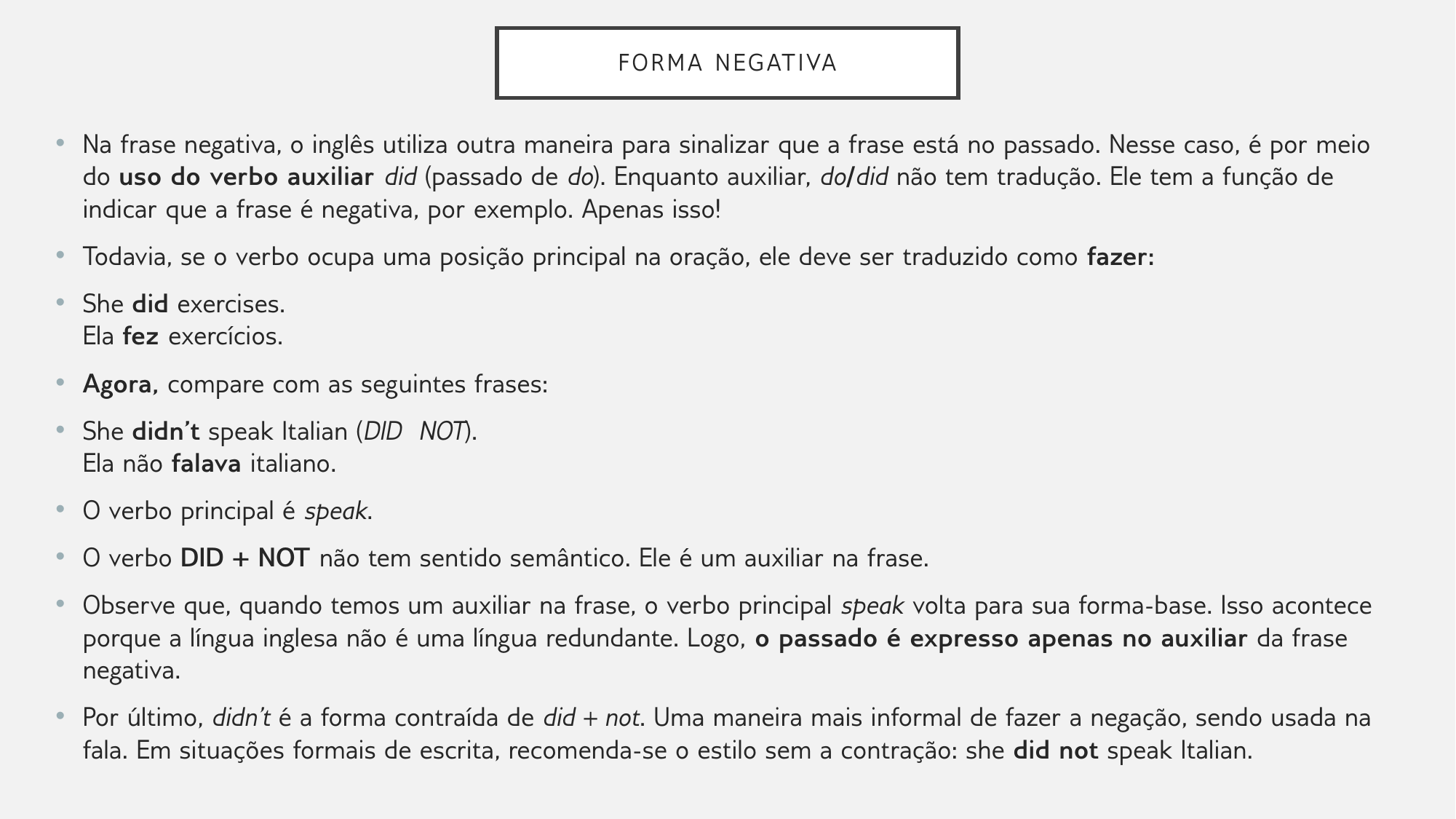

# FORMA NEGATIVA
Na frase negativa, o inglês utiliza outra maneira para sinalizar que a frase está no passado. Nesse caso, é por meio do uso do verbo auxiliar did (passado de do). Enquanto auxiliar, do/did não tem tradução. Ele tem a função de indicar que a frase é negativa, por exemplo. Apenas isso!
Todavia, se o verbo ocupa uma posição principal na oração, ele deve ser traduzido como fazer:
She did exercises. 
Ela fez exercícios.
Agora, compare com as seguintes frases:
She didn’t speak Italian (DID  NOT). 
Ela não falava italiano.
O verbo principal é speak.
O verbo DID + NOT não tem sentido semântico. Ele é um auxiliar na frase.
Observe que, quando temos um auxiliar na frase, o verbo principal speak volta para sua forma-base. Isso acontece porque a língua inglesa não é uma língua redundante. Logo, o passado é expresso apenas no auxiliar da frase negativa.
Por último, didn’t é a forma contraída de did + not. Uma maneira mais informal de fazer a negação, sendo usada na fala. Em situações formais de escrita, recomenda-se o estilo sem a contração: she did not speak Italian.